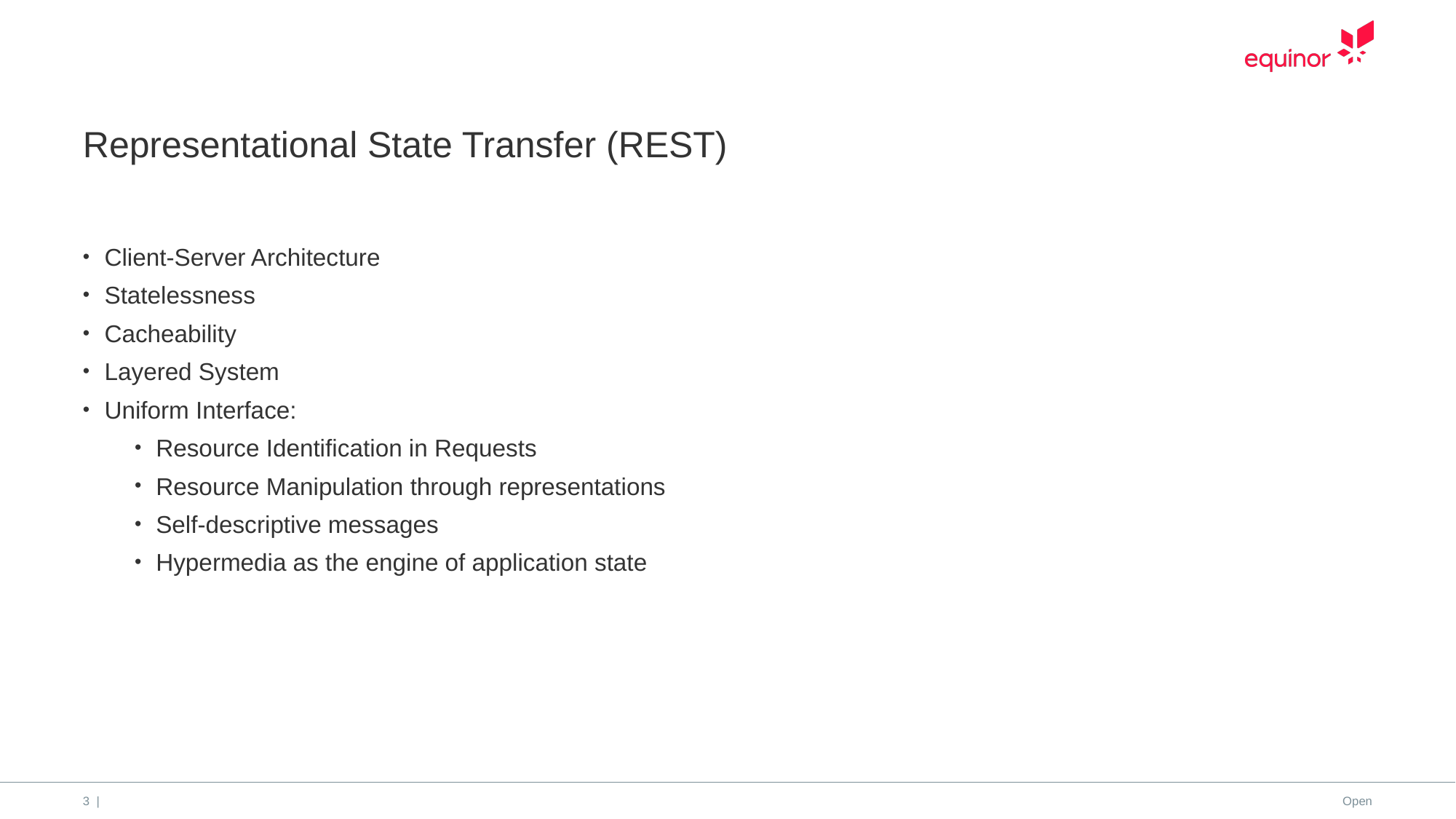

# Representational State Transfer (REST)
Client-Server Architecture
Statelessness
Cacheability
Layered System
Uniform Interface:
Resource Identification in Requests
Resource Manipulation through representations
Self-descriptive messages
Hypermedia as the engine of application state
3  |